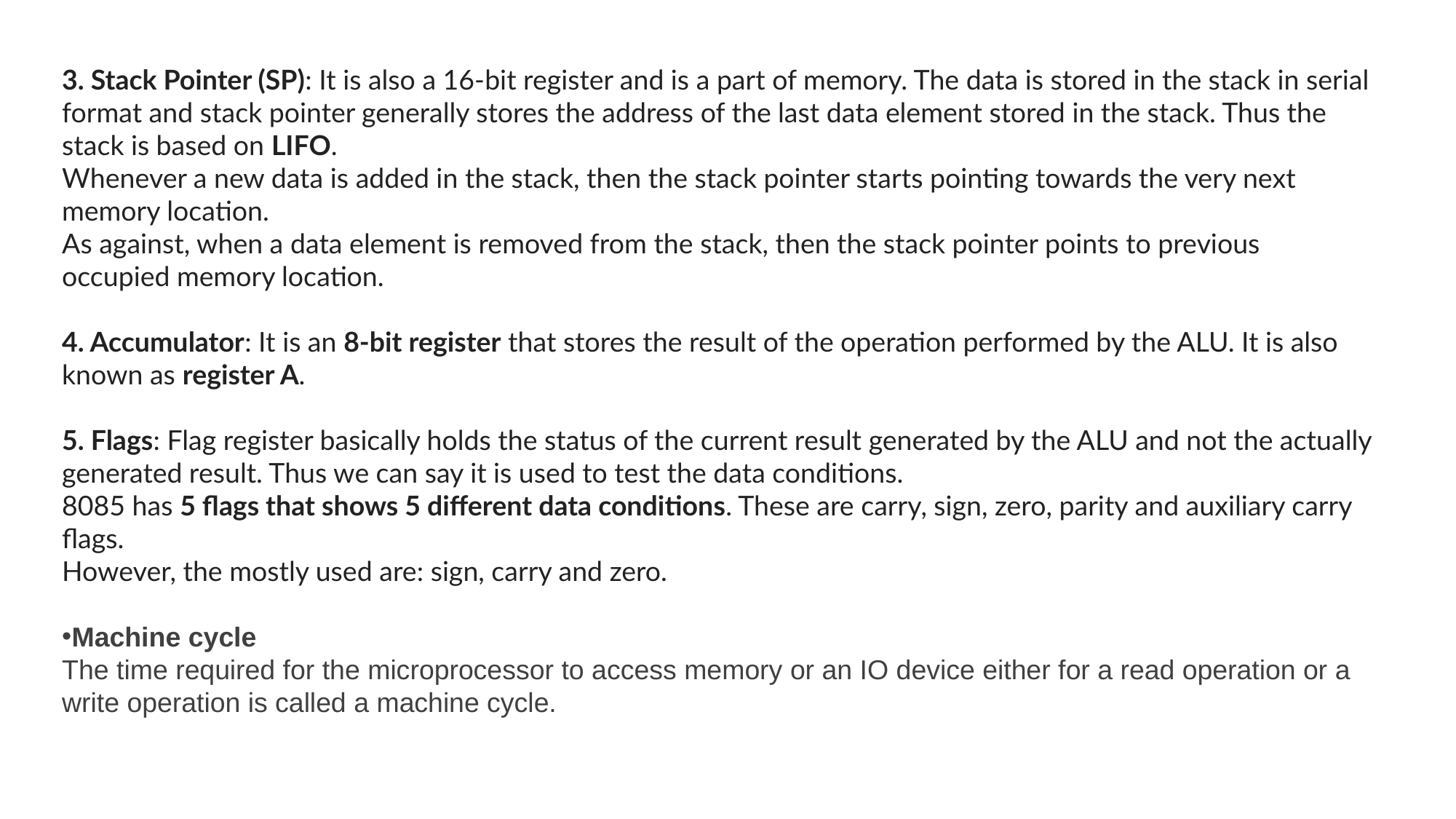

3. Stack Pointer (SP): It is also a 16-bit register and is a part of memory. The data is stored in the stack in serial format and stack pointer generally stores the address of the last data element stored in the stack. Thus the stack is based on LIFO.
Whenever a new data is added in the stack, then the stack pointer starts pointing towards the very next memory location.
As against, when a data element is removed from the stack, then the stack pointer points to previous occupied memory location.
4. Accumulator: It is an 8-bit register that stores the result of the operation performed by the ALU. It is also known as register A.

5. Flags: Flag register basically holds the status of the current result generated by the ALU and not the actually generated result. Thus we can say it is used to test the data conditions.
8085 has 5 flags that shows 5 different data conditions. These are carry, sign, zero, parity and auxiliary carry flags.
However, the mostly used are: sign, carry and zero.

Machine cycle
The time required for the microprocessor to access memory or an IO device either for a read operation or a write operation is called a machine cycle.